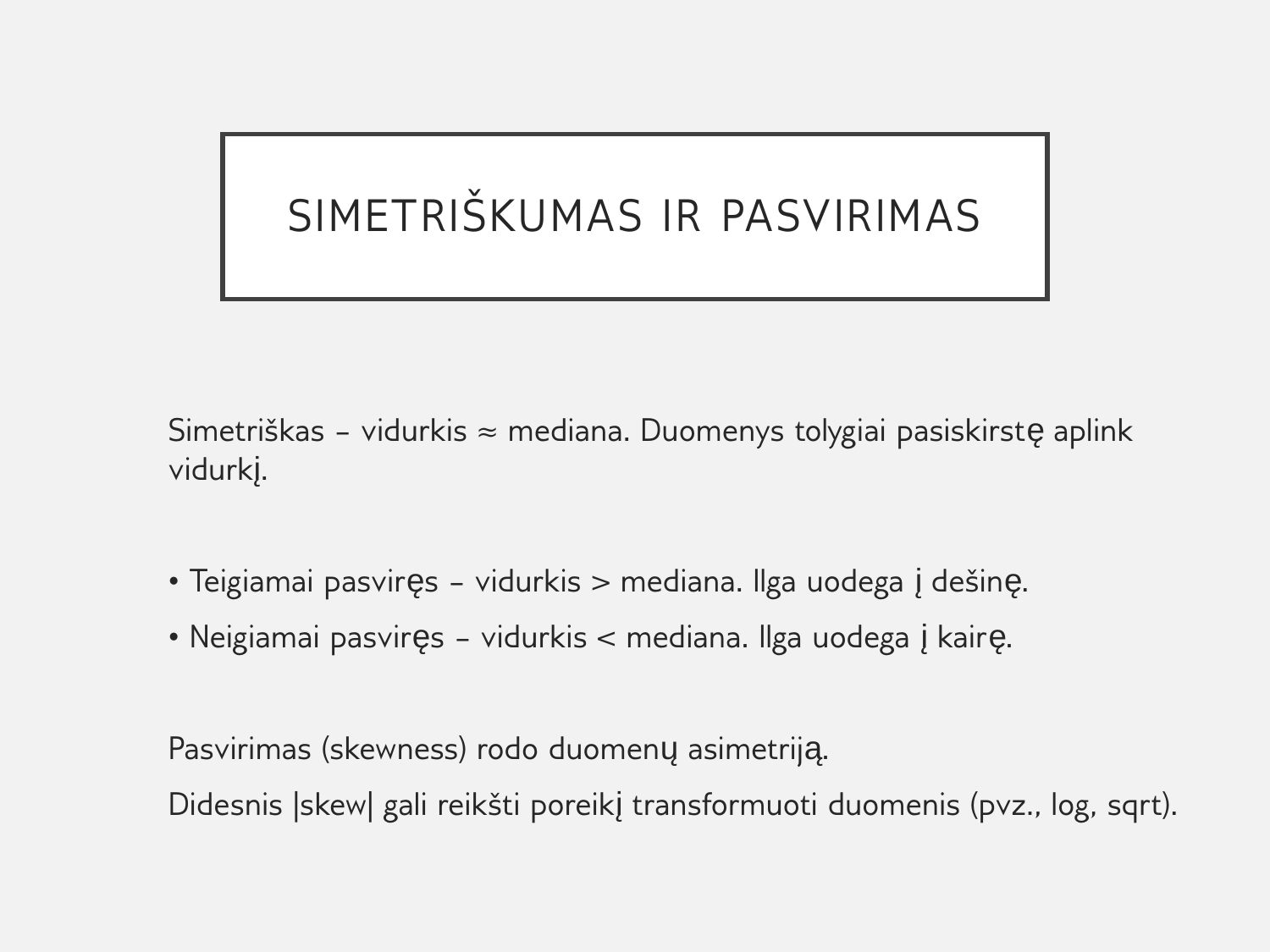

# Simetriškumas ir pasvirimas

Simetriškas – vidurkis ≈ mediana. Duomenys tolygiai pasiskirstę aplink vidurkį.

• Teigiamai pasviręs – vidurkis > mediana. Ilga uodega į dešinę.
• Neigiamai pasviręs – vidurkis < mediana. Ilga uodega į kairę.

Pasvirimas (skewness) rodo duomenų asimetriją.
Didesnis |skew| gali reikšti poreikį transformuoti duomenis (pvz., log, sqrt).